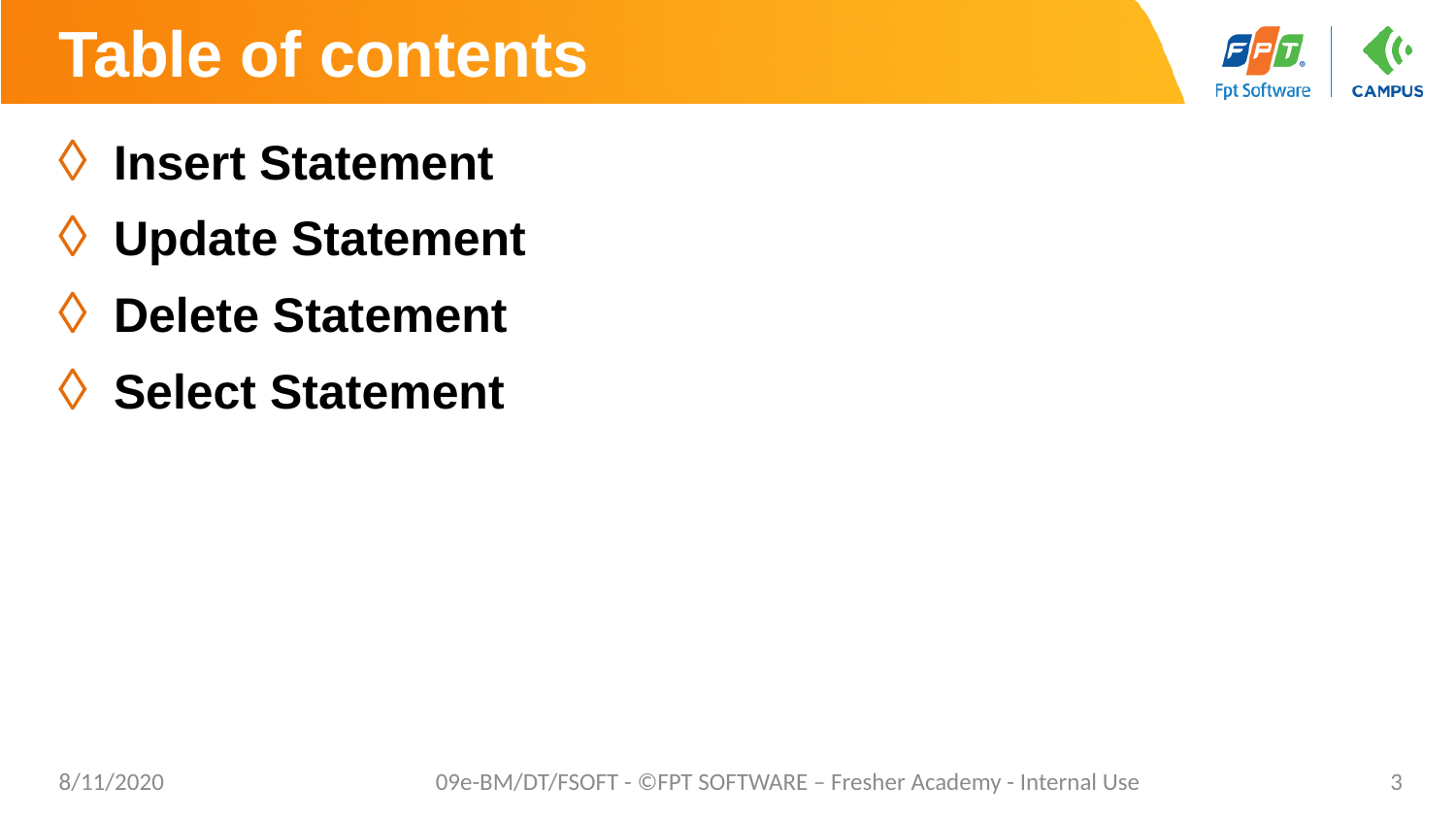

# Table of contents
Insert Statement
Update Statement
Delete Statement
Select Statement

8/11/2020
09e-BM/DT/FSOFT - ©FPT SOFTWARE – Fresher Academy - Internal Use
3